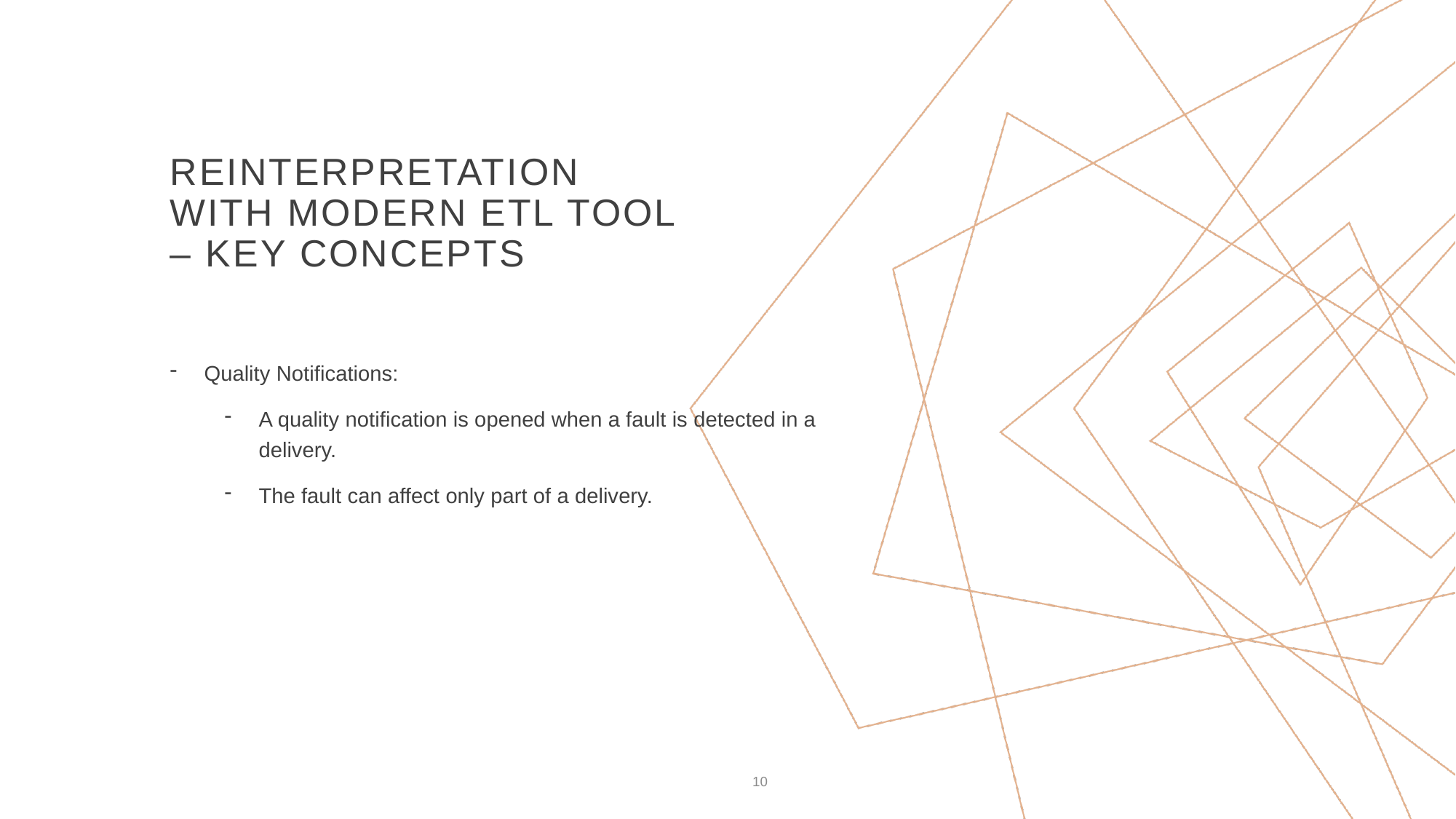

# Reinterpretation with modern ETL TOOL – Key concepts
Quality Notifications:
A quality notification is opened when a fault is detected in a delivery.
The fault can affect only part of a delivery.
10